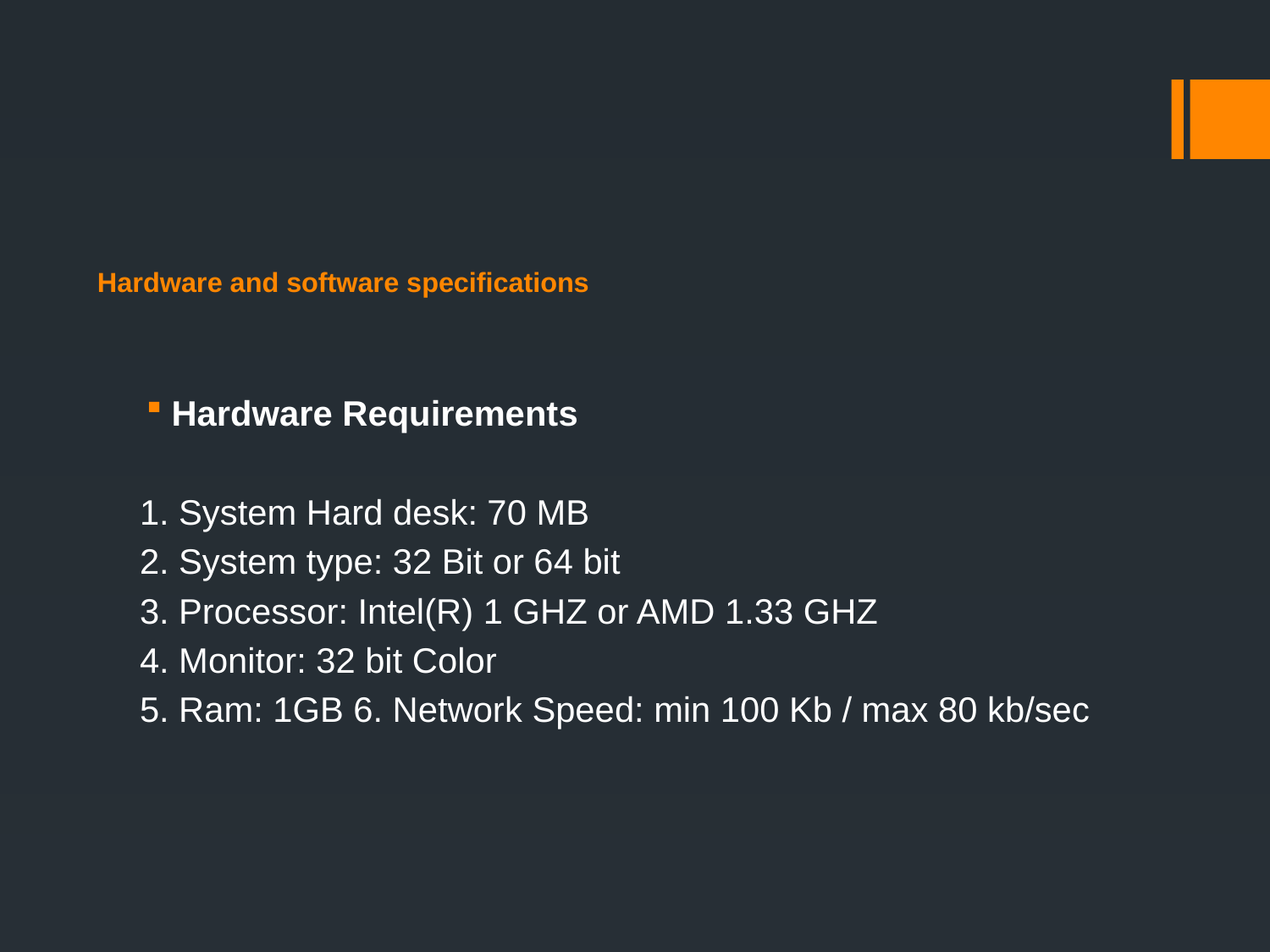

# Hardware and software specifications
Hardware Requirements

1. System Hard desk: 70 MB
2. System type: 32 Bit or 64 bit
3. Processor: Intel(R) 1 GHZ or AMD 1.33 GHZ
4. Monitor: 32 bit Color
5. Ram: 1GB 6. Network Speed: min 100 Kb / max 80 kb/sec